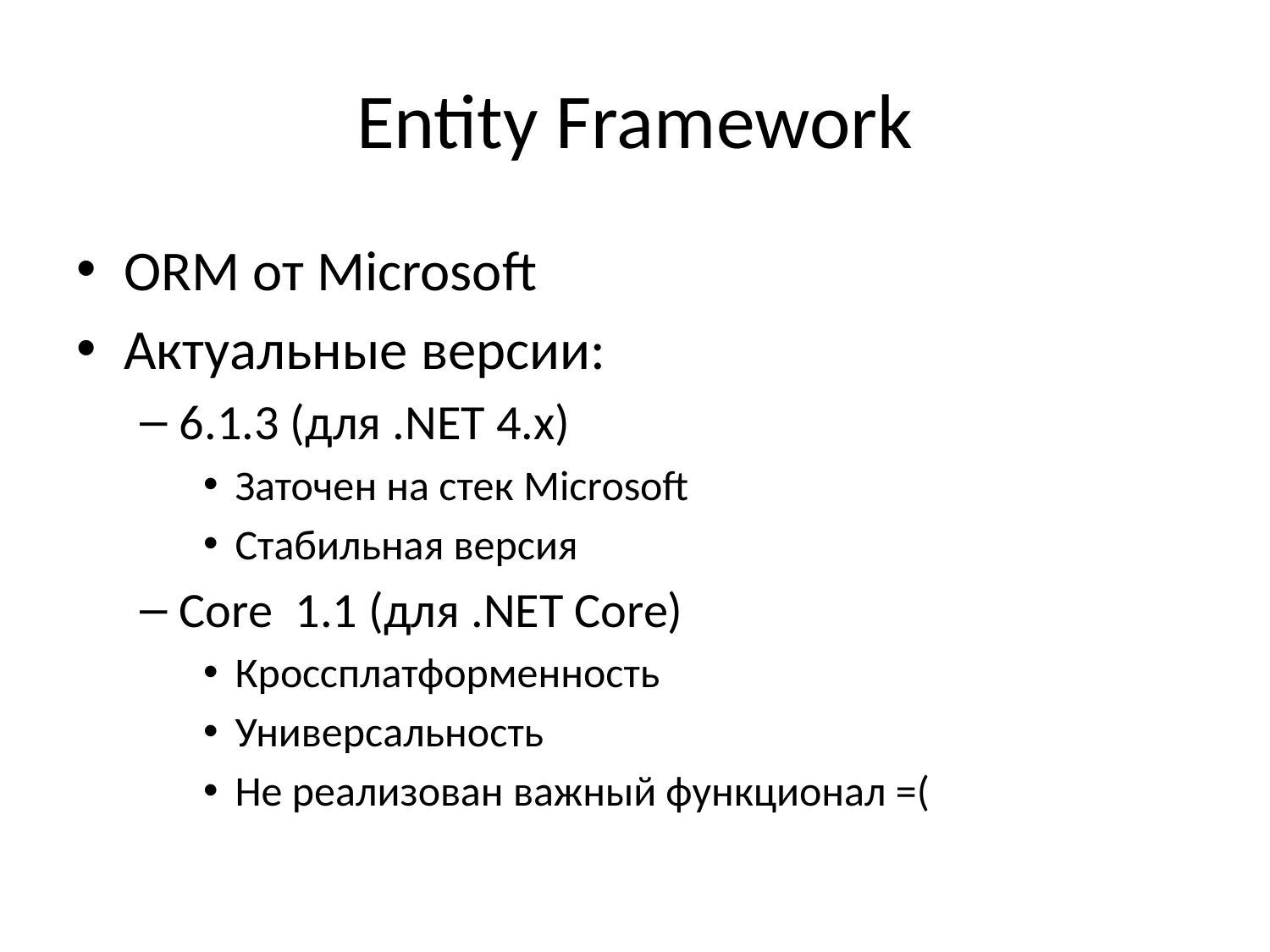

# Entity Framework
ORM от Microsoft
Актуальные версии:
6.1.3 (для .NET 4.x)
Заточен на стек Microsoft
Стабильная версия
Core  1.1 (для .NET Core)
Кроссплатформенность
Универсальность
Не реализован важный функционал =(